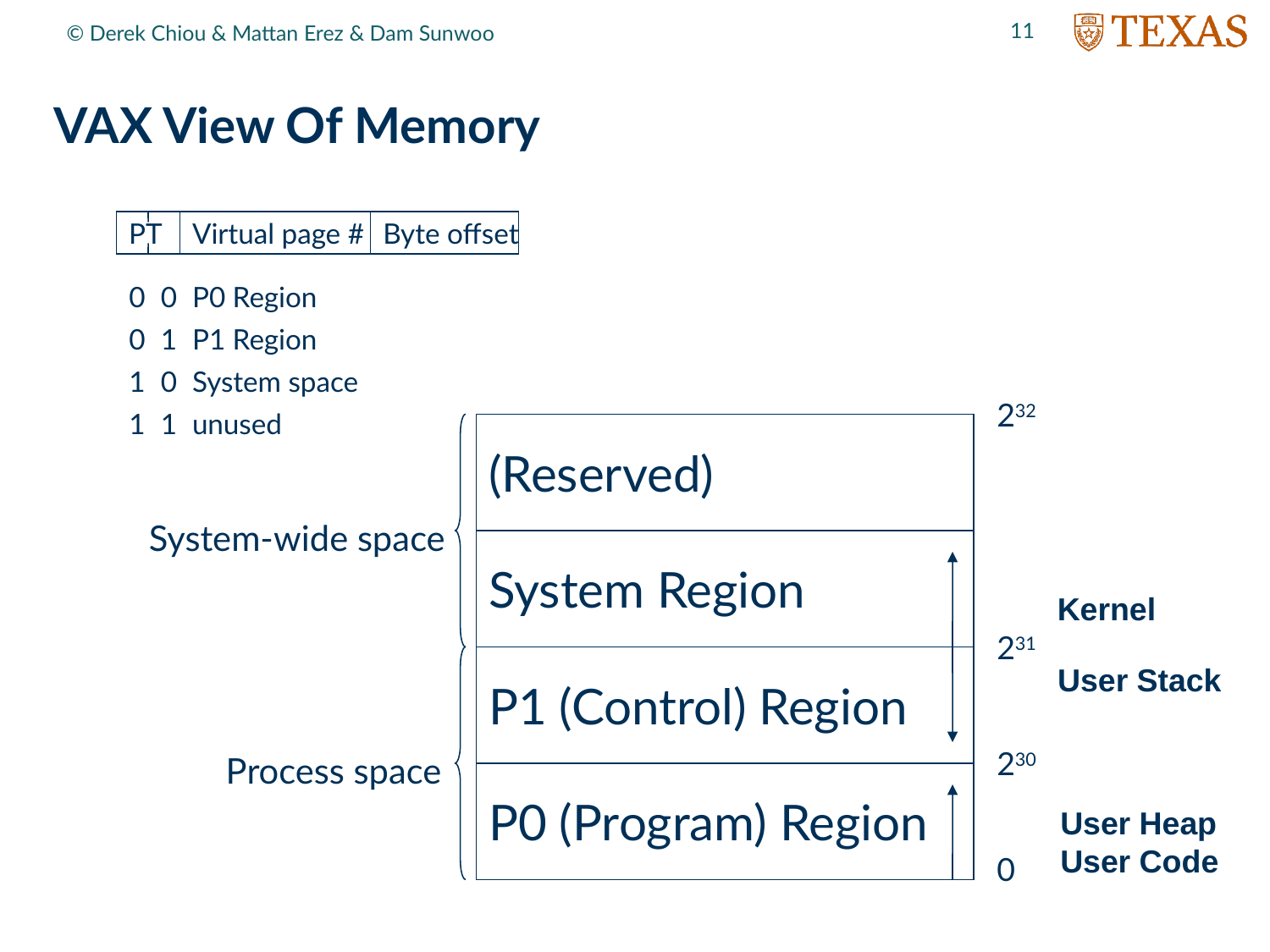

11
© Derek Chiou & Mattan Erez & Dam Sunwoo
# VAX View Of Memory
PT

Virtual page #
Byte offset

0
0
P0 Region
0
1
P1 Region
1
0
System space
232
1
1
unused

(Reserved)
System-wide space
System Region

Kernel
231

P1 (Control) Region

User Stack
Process space
230
P0 (Program) Region

User Heap
User Code
0